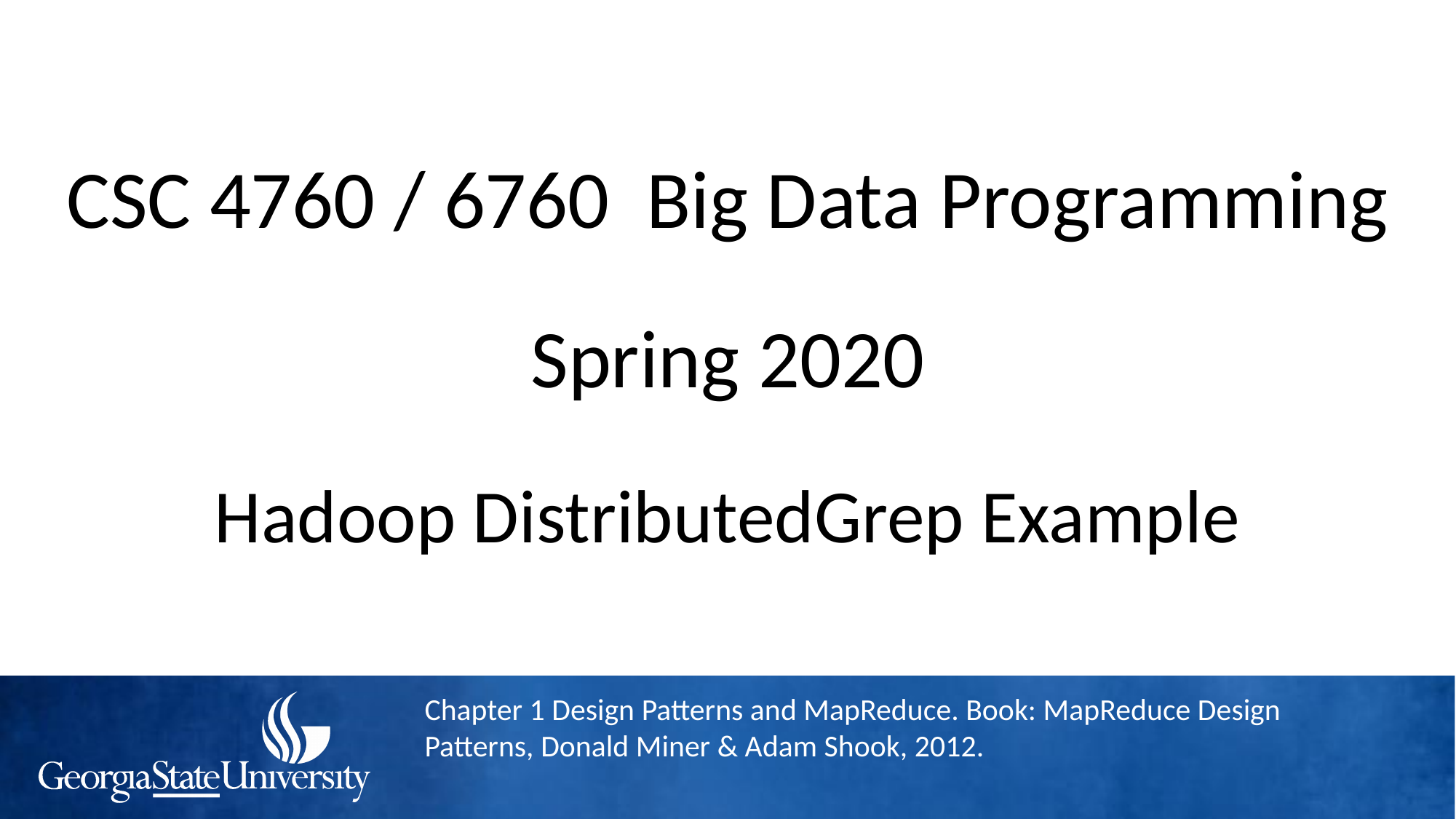

CSC 4760 / 6760  Big Data Programming
Spring 2020
# Hadoop DistributedGrep Example
Chapter 1 Design Patterns and MapReduce. Book: MapReduce Design Patterns, Donald Miner & Adam Shook, 2012.